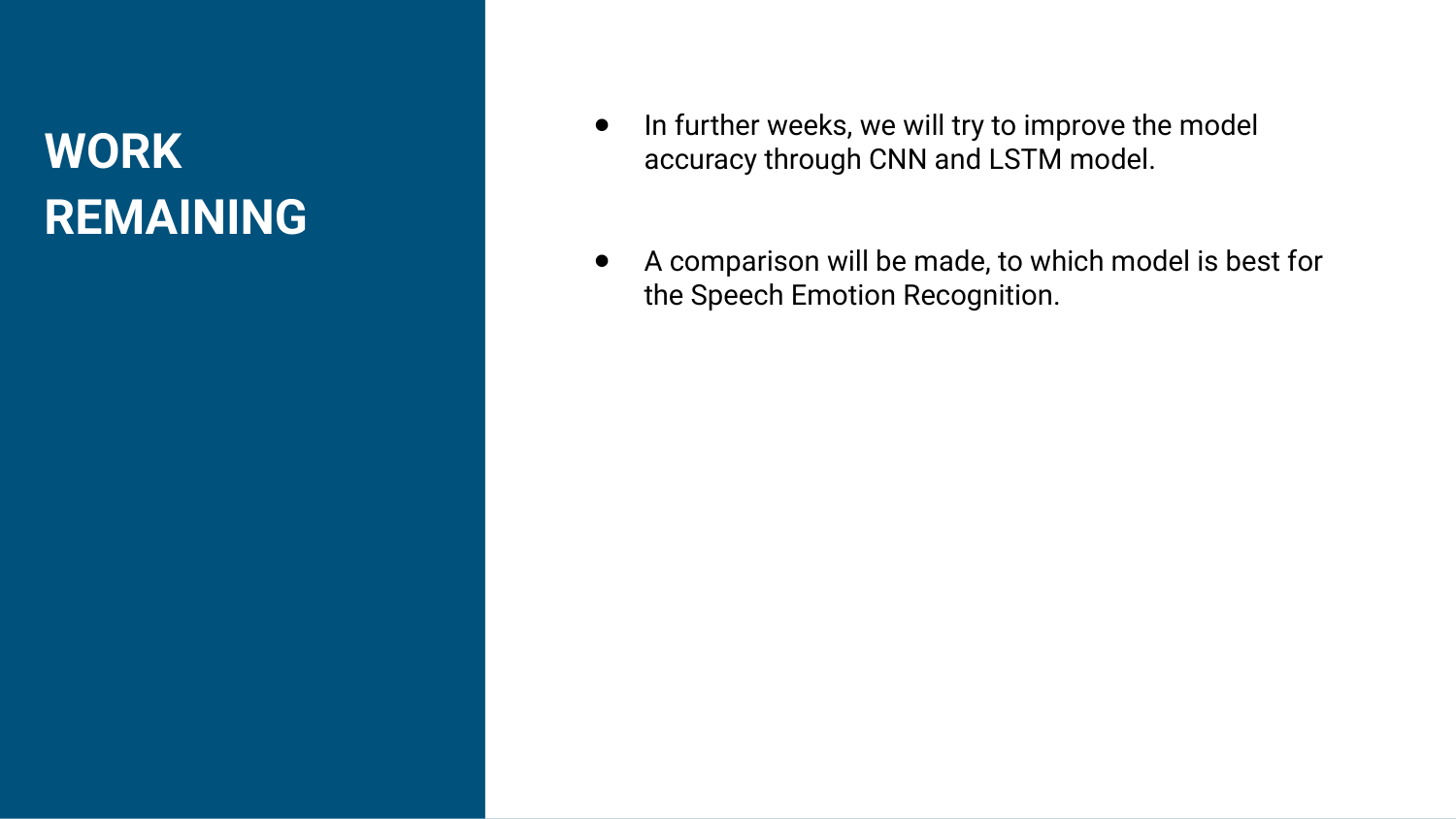

In further weeks, we will try to improve the model accuracy through CNN and LSTM model.

A comparison will be made, to which model is best for the Speech Emotion Recognition.
WORK REMAINING